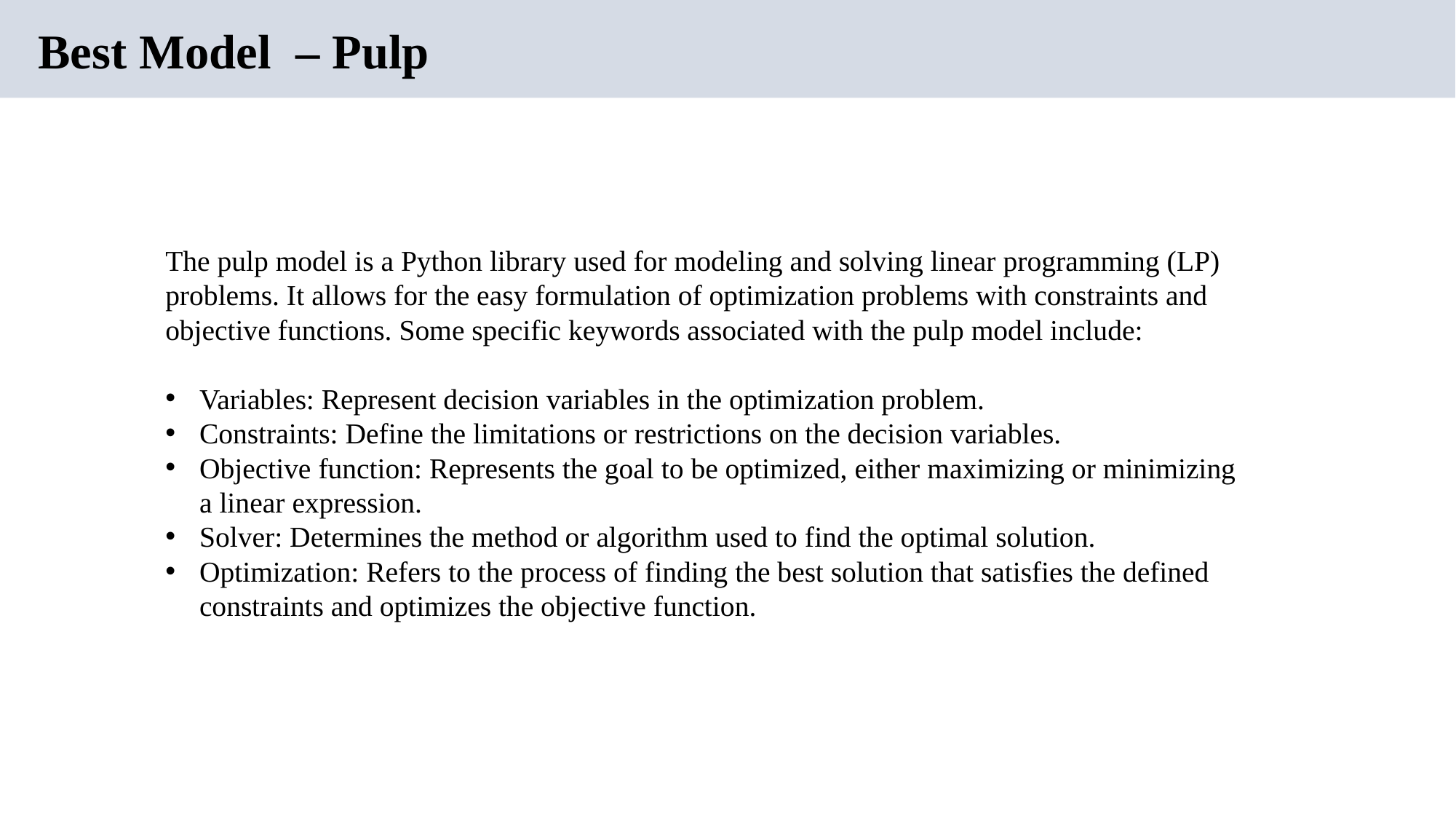

# Best Model  – Pulp
The pulp model is a Python library used for modeling and solving linear programming (LP) problems. It allows for the easy formulation of optimization problems with constraints and objective functions. Some specific keywords associated with the pulp model include:

Variables: Represent decision variables in the optimization problem.
Constraints: Define the limitations or restrictions on the decision variables.
Objective function: Represents the goal to be optimized, either maximizing or minimizing a linear expression.
Solver: Determines the method or algorithm used to find the optimal solution.
Optimization: Refers to the process of finding the best solution that satisfies the defined constraints and optimizes the objective function.